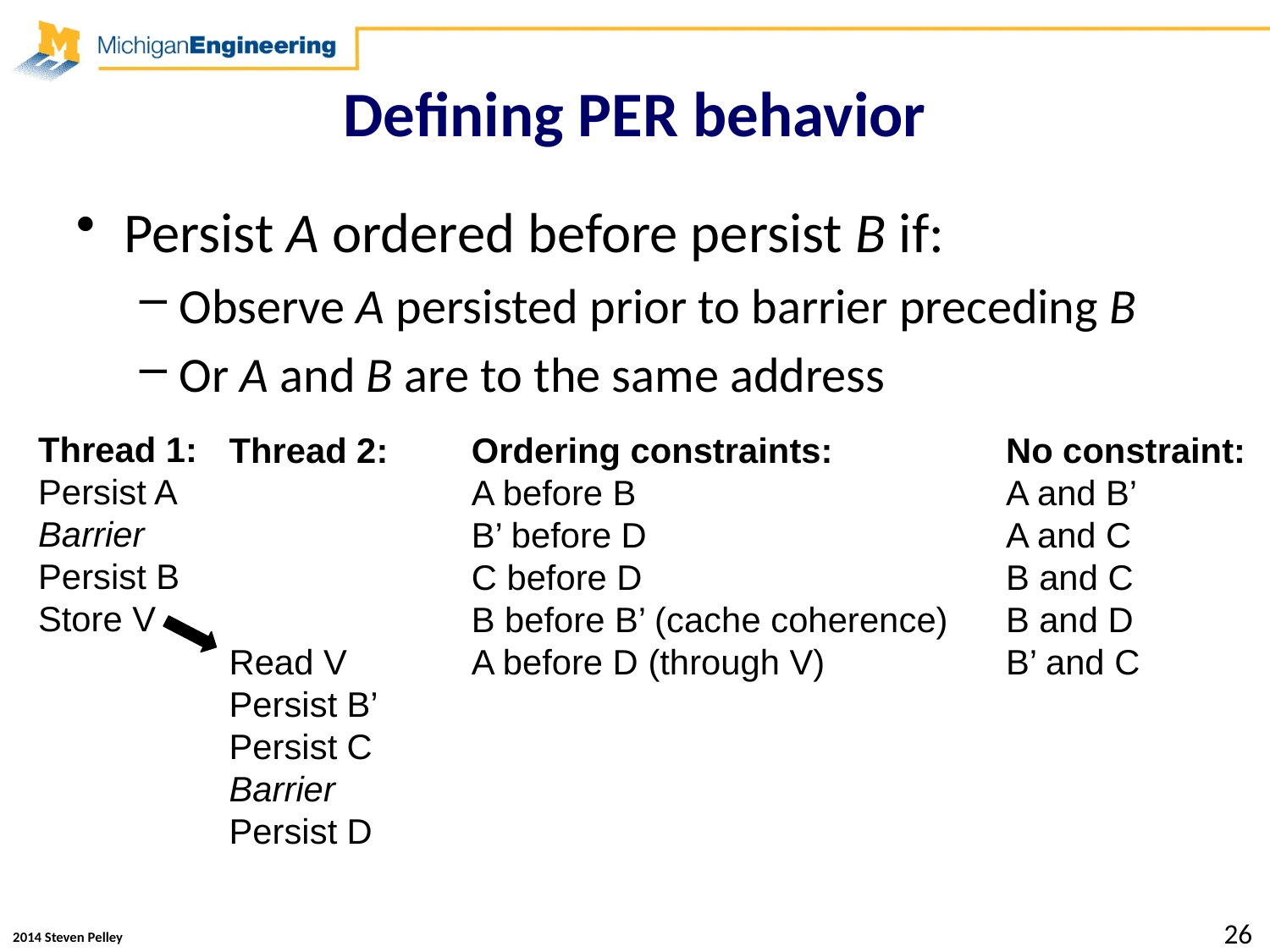

# Defining PER behavior
Persist A ordered before persist B if:
Observe A persisted prior to barrier preceding B
Or A and B are to the same address
Thread 1:
Persist A
Barrier
Persist B
Store V
Thread 2:

Read V
Persist B’
Persist C
Barrier
Persist D
Ordering constraints:
A before B
B’ before D
C before D
B before B’ (cache coherence)
A before D (through V)
No constraint:
A and B’
A and C
B and C
B and D
B’ and C

26